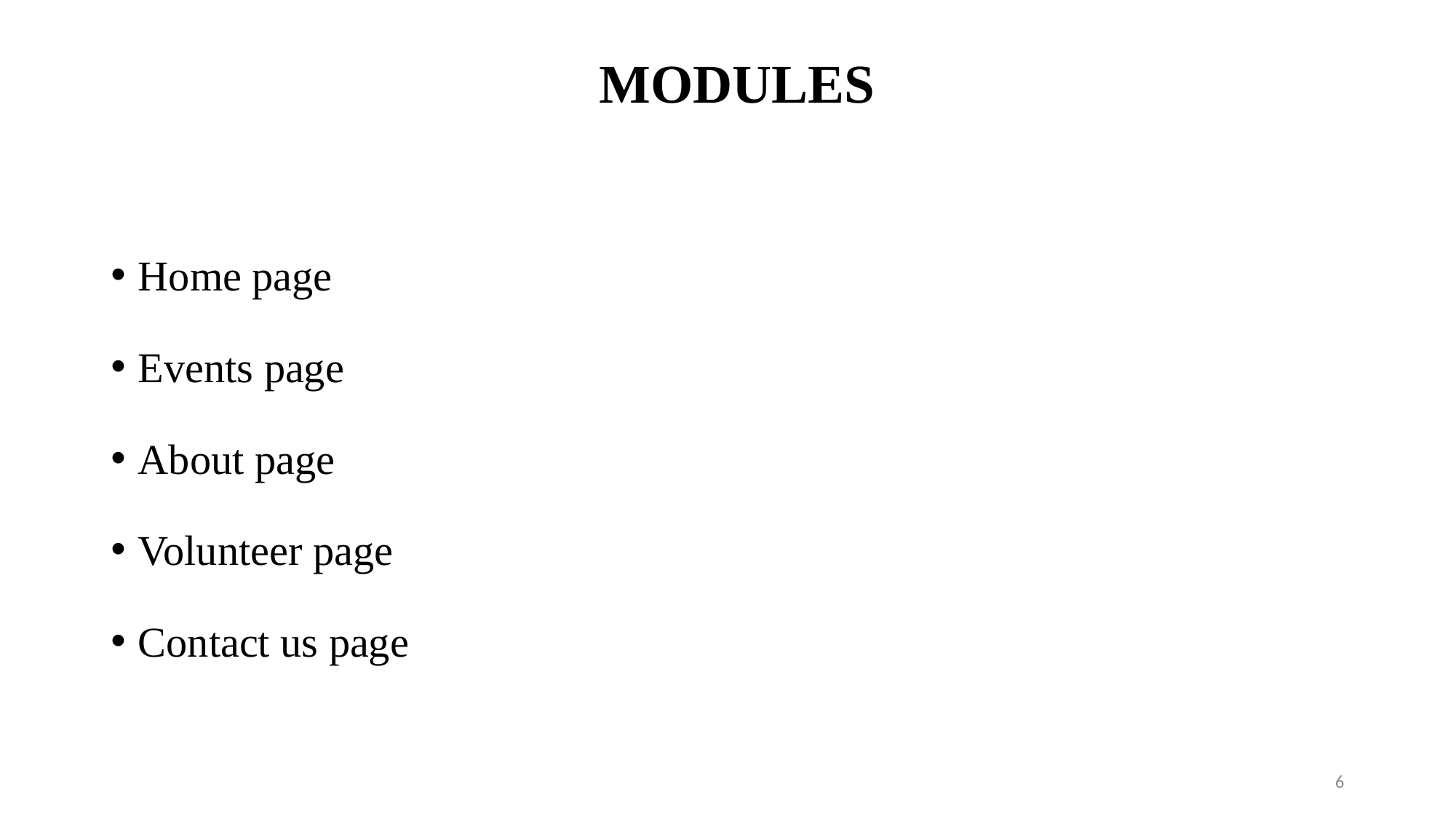

# MODULES
Home page
Events page
About page
Volunteer page
Contact us page

6